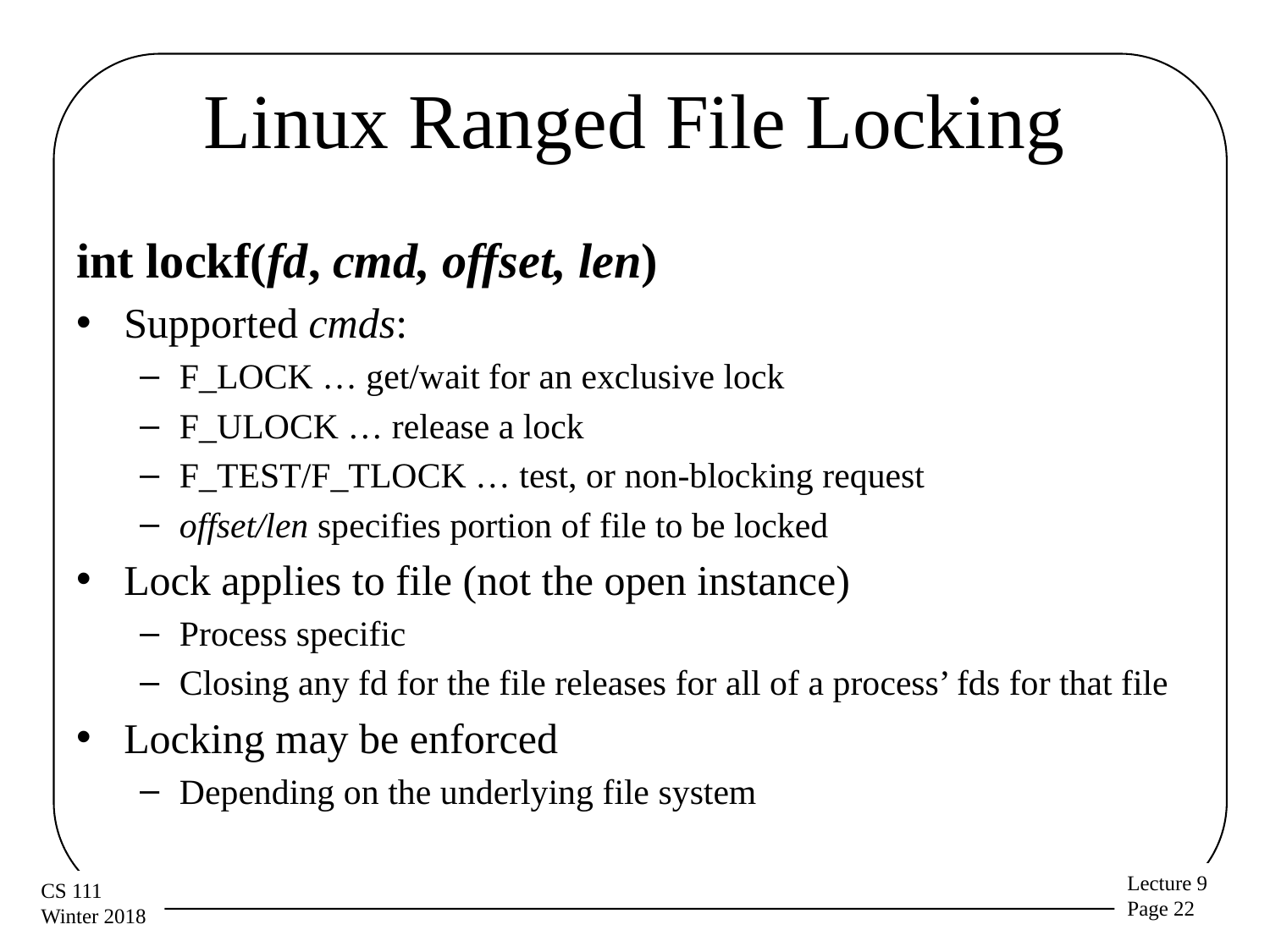

# Linux Ranged File Locking
int lockf(fd, cmd, offset, len)
Supported cmds:
F_LOCK … get/wait for an exclusive lock
F_ULOCK … release a lock
F_TEST/F_TLOCK … test, or non-blocking request
offset/len specifies portion of file to be locked
Lock applies to file (not the open instance)
Process specific
Closing any fd for the file releases for all of a process’ fds for that file
Locking may be enforced
Depending on the underlying file system